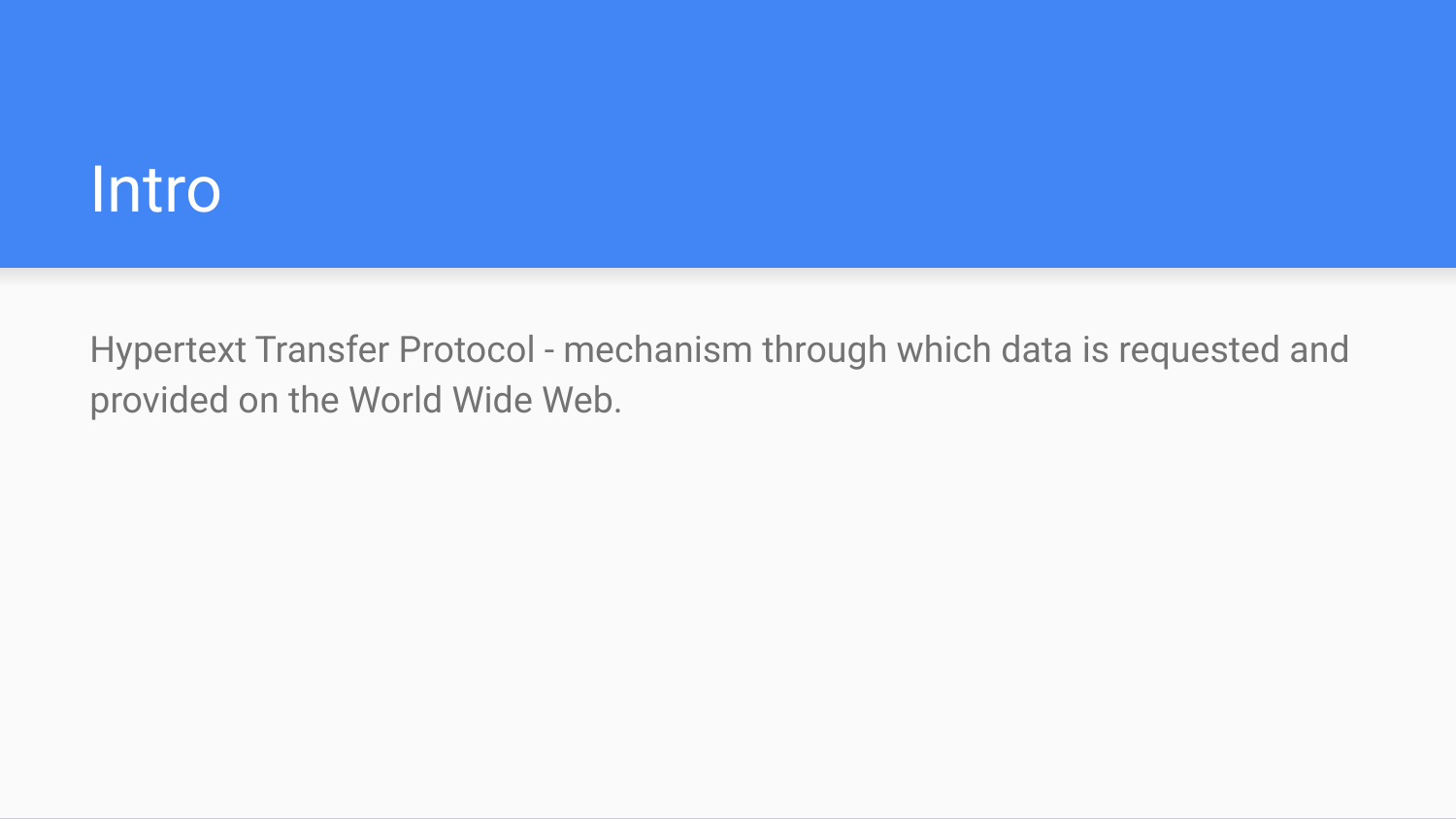

# Intro
Hypertext Transfer Protocol - mechanism through which data is requested and provided on the World Wide Web.